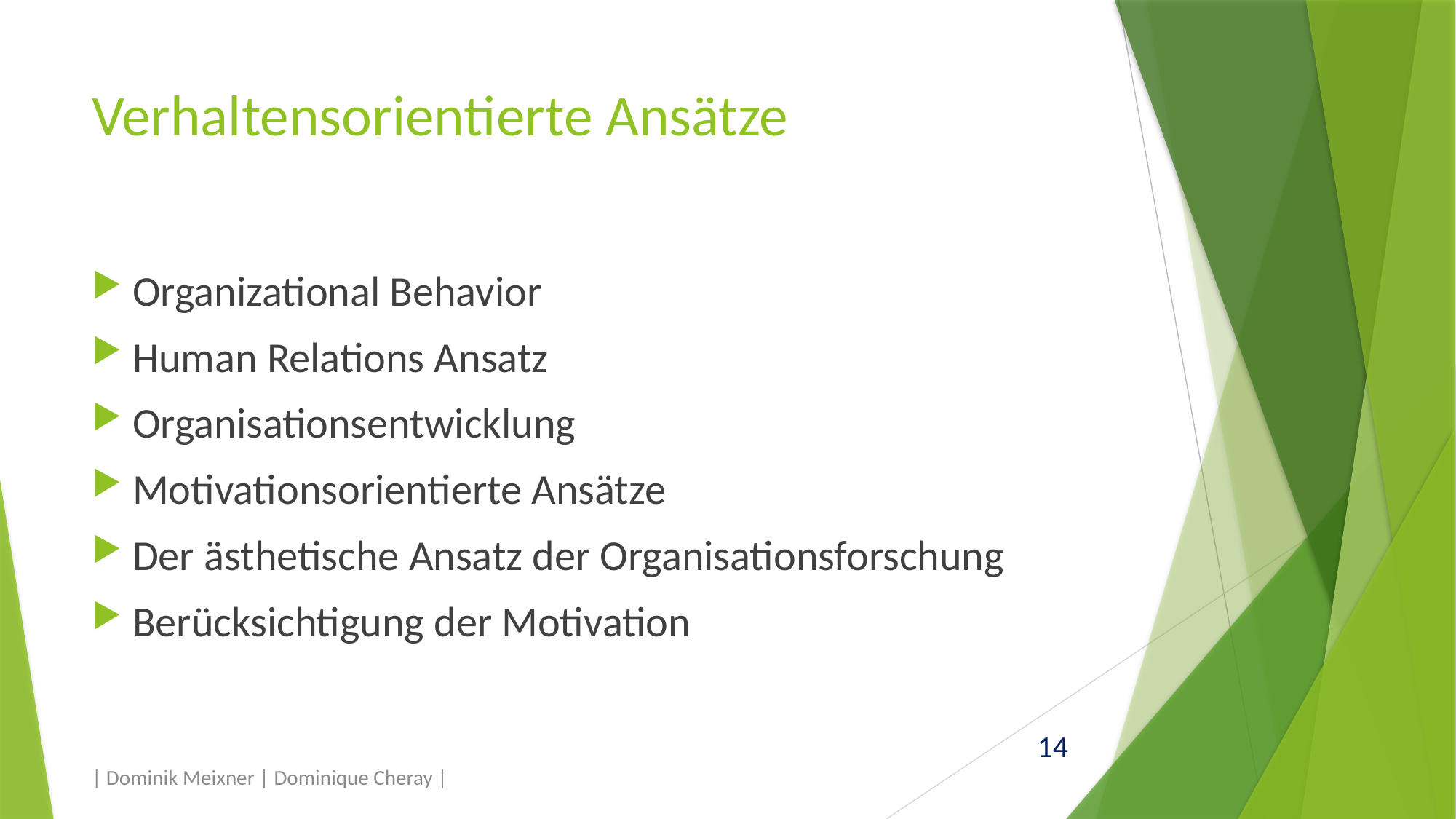

# Verhaltensorientierte Ansätze
Organizational Behavior
Human Relations Ansatz
Organisationsentwicklung
Motivationsorientierte Ansätze
Der ästhetische Ansatz der Organisationsforschung
Berücksichtigung der Motivation
| Dominik Meixner | Dominique Cheray |